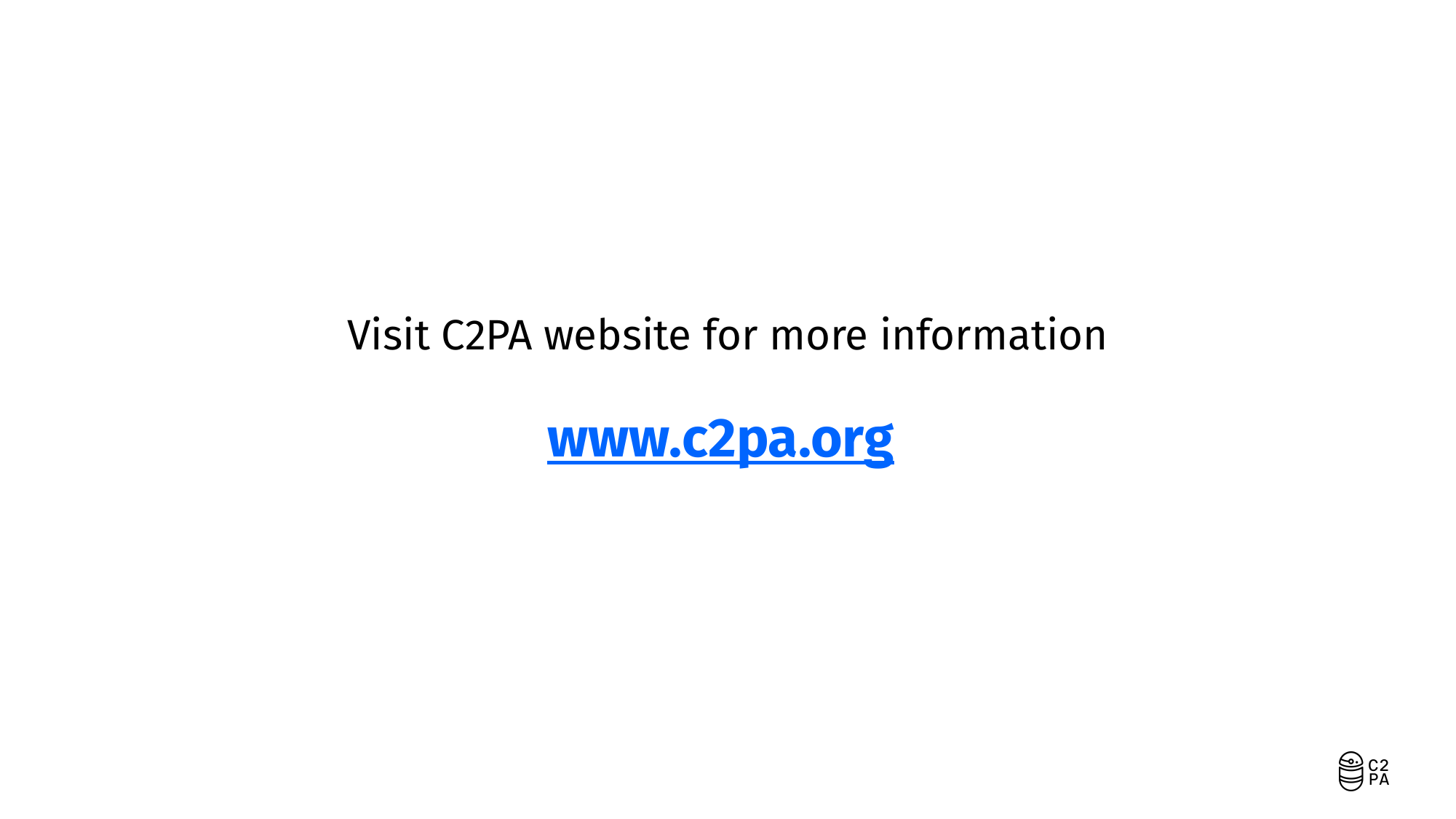

Visit C2PA website for more information
# www.c2pa.org